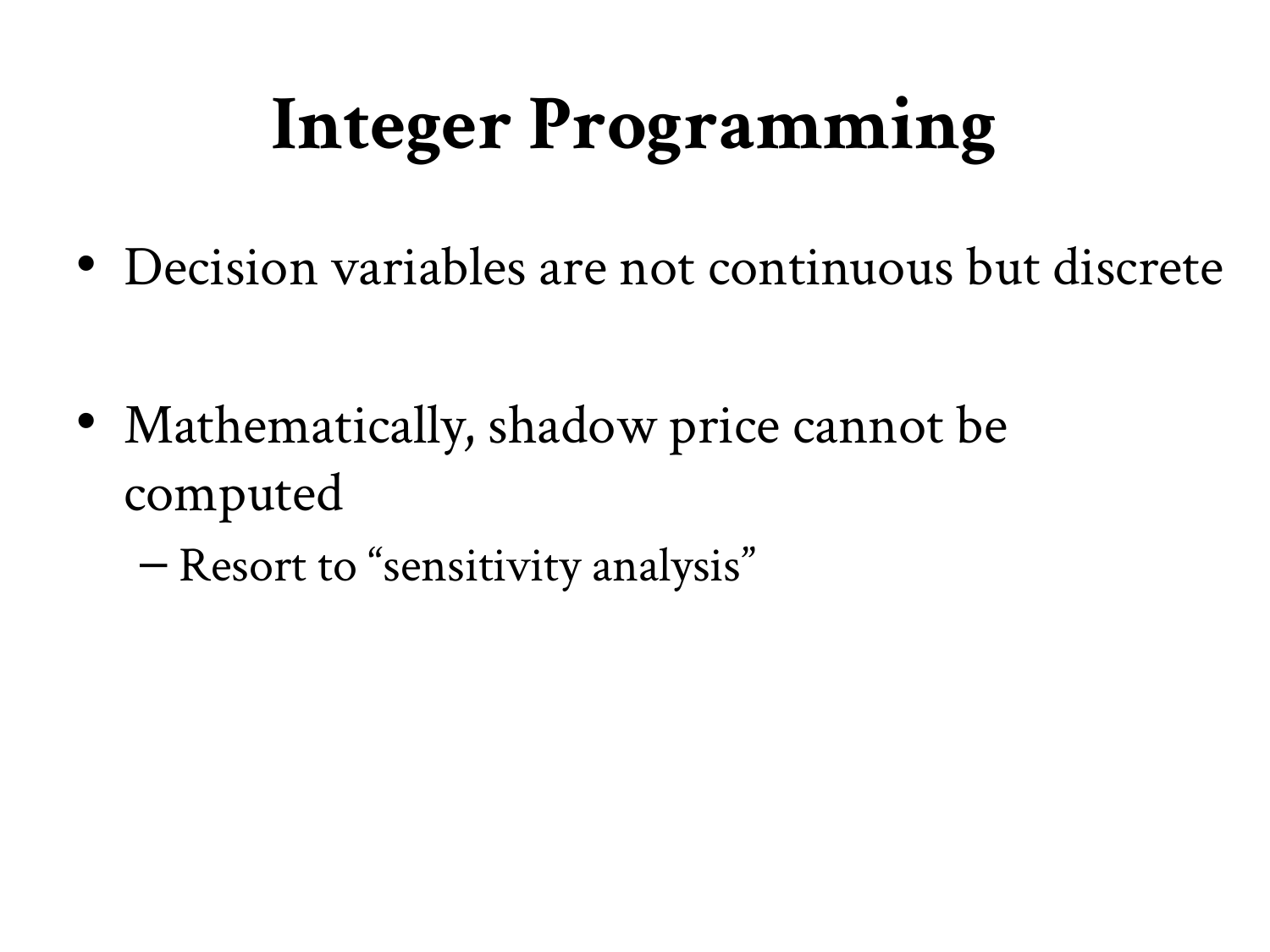

# Integer Programming
Decision variables are not continuous but discrete

Mathematically, shadow price cannot be computed
Resort to “sensitivity analysis”